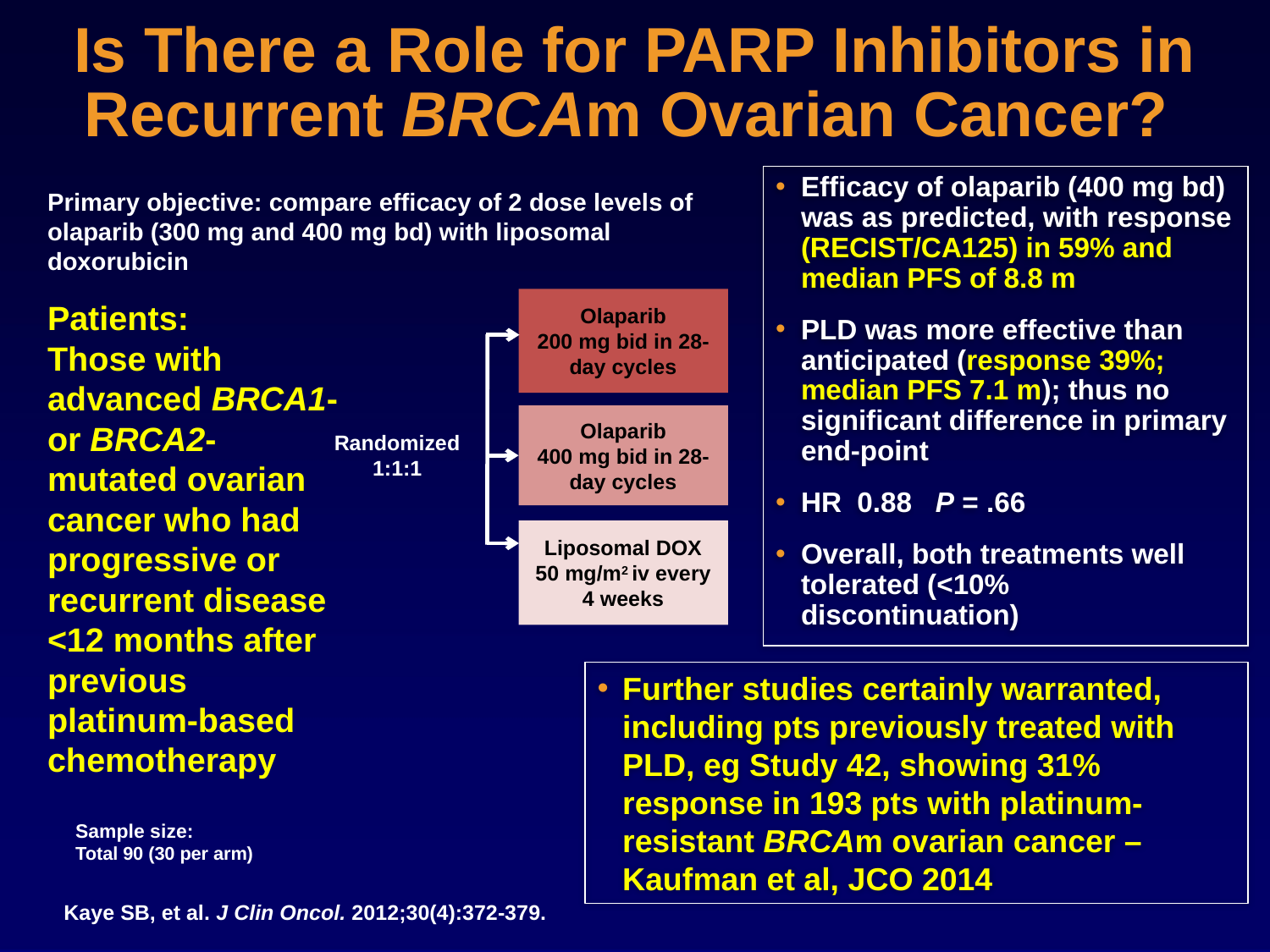

# Is There a Role for PARP Inhibitors in Recurrent BRCAm Ovarian Cancer?
Efficacy of olaparib (400 mg bd) was as predicted, with response (RECIST/CA125) in 59% and median PFS of 8.8 m
PLD was more effective than anticipated (response 39%; median PFS 7.1 m); thus no significant difference in primary end-point
HR  0.88   P = .66
Overall, both treatments well tolerated (<10% discontinuation)

Primary objective: compare efficacy of 2 dose levels of olaparib (300 mg and 400 mg bd) with liposomal doxorubicin
Olaparib
200 mg bid in 28-day cycles
Patients:
Those with advanced BRCA1- or BRCA2-mutated ovarian cancer who had progressive or recurrent disease <12 months after previous platinum-based chemotherapy
Olaparib
400 mg bid in 28-day cycles
Randomized
1:1:1
Liposomal DOX
50 mg/m2 iv every 4 weeks
Further studies certainly warranted, including pts previously treated with PLD, eg Study 42, showing 31% response in 193 pts with platinum-resistant BRCAm ovarian cancer – Kaufman et al, JCO 2014
Sample size:
Total 90 (30 per arm)
Kaye SB, et al. J Clin Oncol. 2012;30(4):372-379.